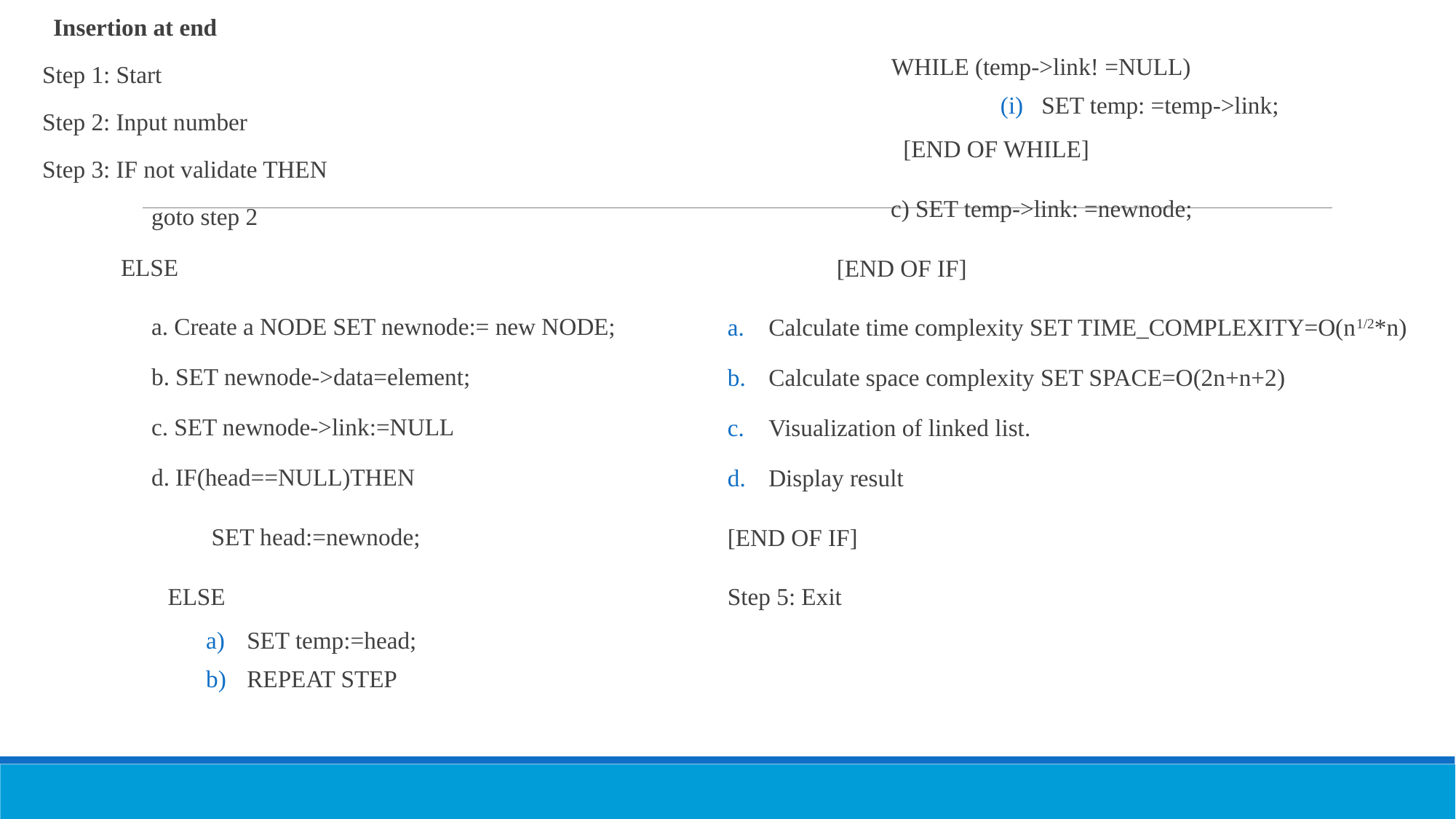

Insertion at end
Step 1: Start
Step 2: Input number
Step 3: IF not validate THEN
	goto step 2
    ELSE
	a. Create a NODE SET newnode:= new NODE;
	b. SET newnode->data=element;
	c. SET newnode->link:=NULL
	d. IF(head==NULL)THEN
	          SET head:=newnode;
	   ELSE
SET temp:=head;
REPEAT STEP

WHILE (temp->link! =NULL)
SET temp: =temp->link;
  [END OF WHILE]
	         c) SET temp->link: =newnode;
	[END OF IF]
Calculate time complexity SET TIME_COMPLEXITY=O(n1/2*n)
Calculate space complexity SET SPACE=O(2n+n+2)
Visualization of linked list.
Display result
[END OF IF]
Step 5: Exit